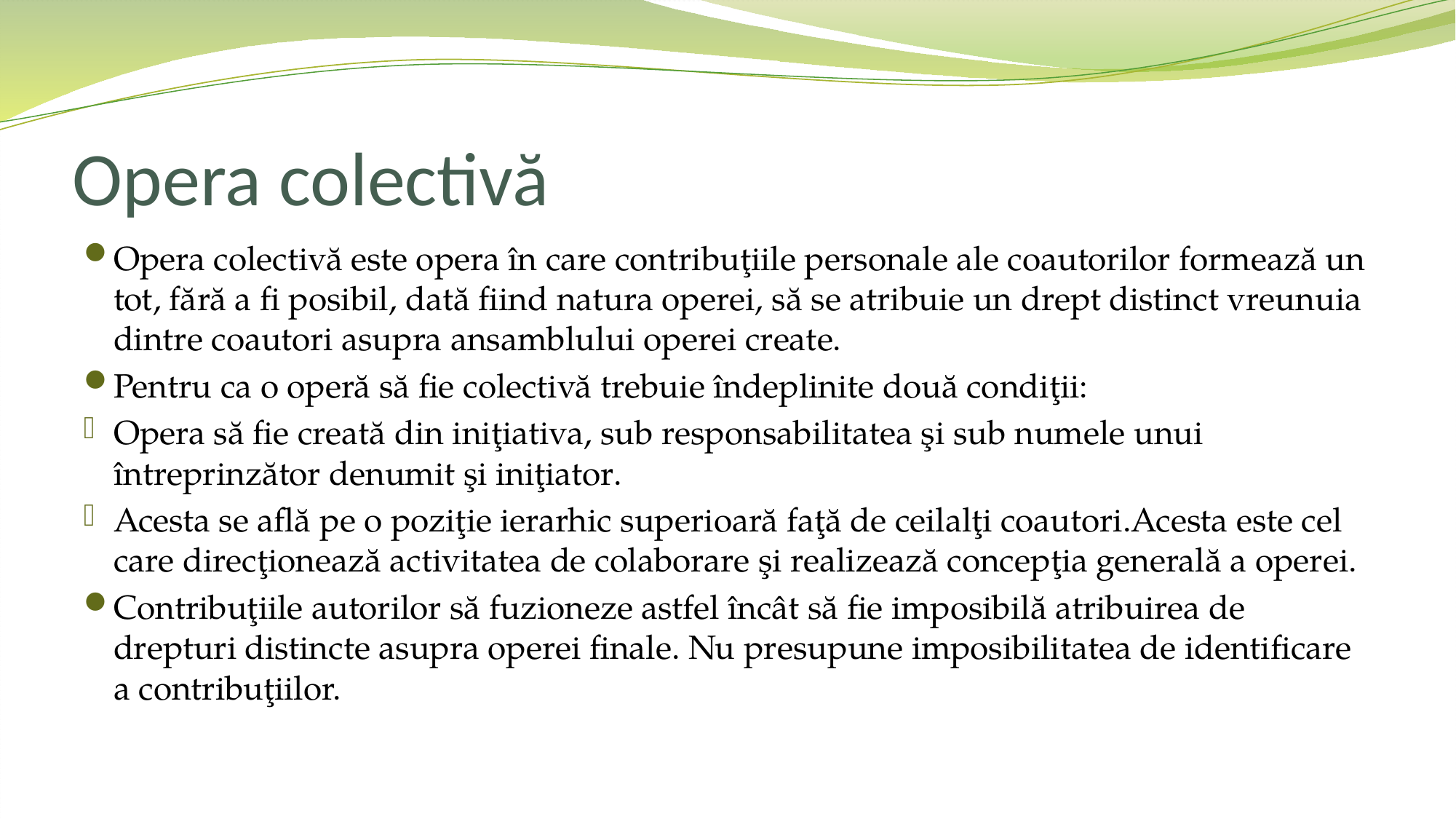

# Opera colectivă
Opera colectivă este opera în care contribuţiile personale ale coautorilor formează un tot, fără a fi posibil, dată fiind natura operei, să se atribuie un drept distinct vreunuia dintre coautori asupra ansamblului operei create.
Pentru ca o operă să fie colectivă trebuie îndeplinite două condiţii:
Opera să fie creată din iniţiativa, sub responsabilitatea şi sub numele unui întreprinzător denumit şi iniţiator.
Acesta se află pe o poziţie ierarhic superioară faţă de ceilalţi coautori.Acesta este cel care direcţionează activitatea de colaborare şi realizează concepţia generală a operei.
Contribuţiile autorilor să fuzioneze astfel încât să fie imposibilă atribuirea de drepturi distincte asupra operei finale. Nu presupune imposibilitatea de identificare a contribuţiilor.